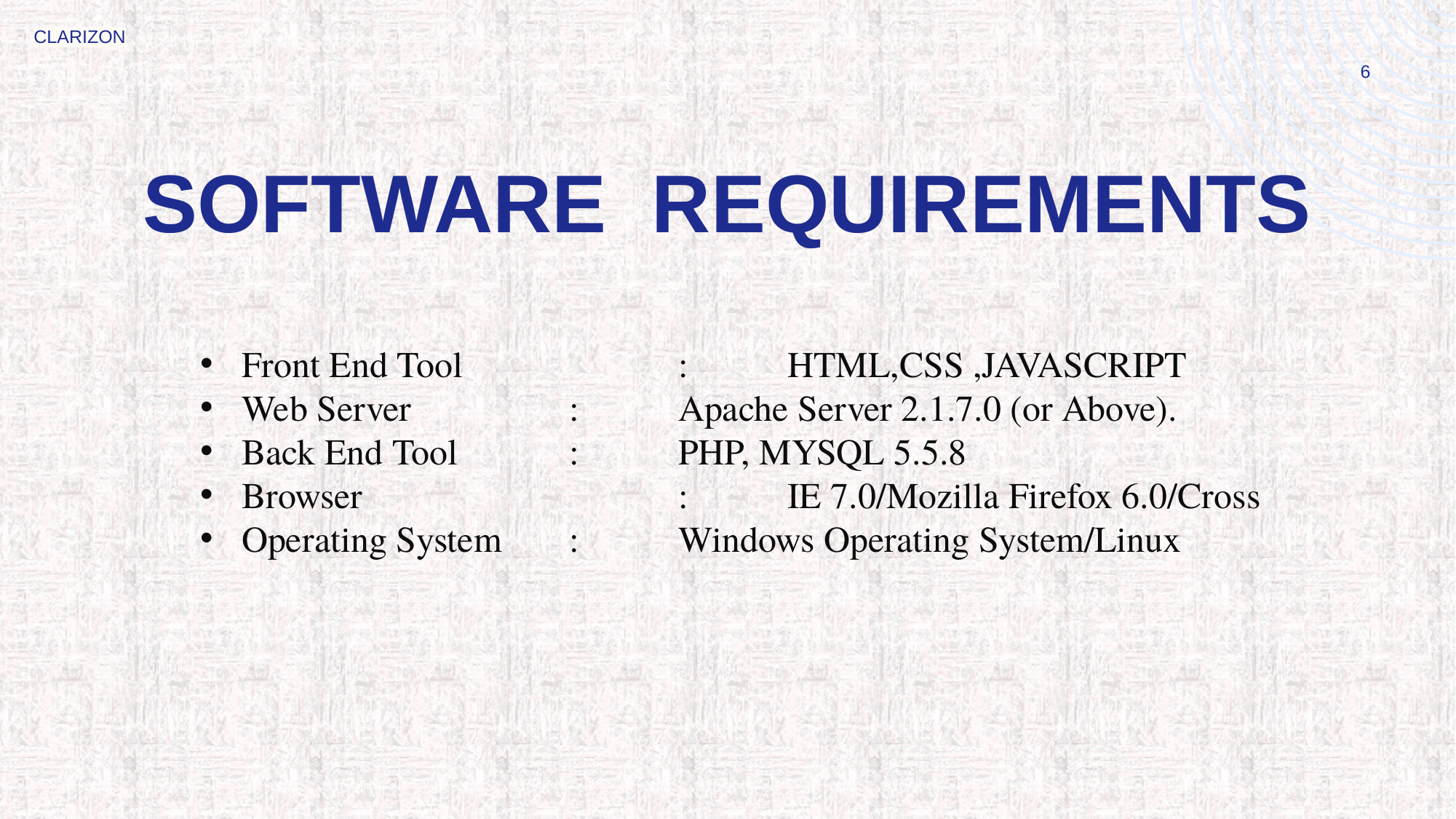

CLARIZON

6
# SOFTWARE  REQUIREMENTS
Front End Tool 		: 	HTML,CSS ,JAVASCRIPT
Web Server 		: 	Apache Server 2.1.7.0 (or Above).
Back End Tool		:	PHP, MYSQL 5.5.8
Browser             		:	IE 7.0/Mozilla Firefox 6.0/Cross
Operating System     	: 	Windows Operating System/Linux